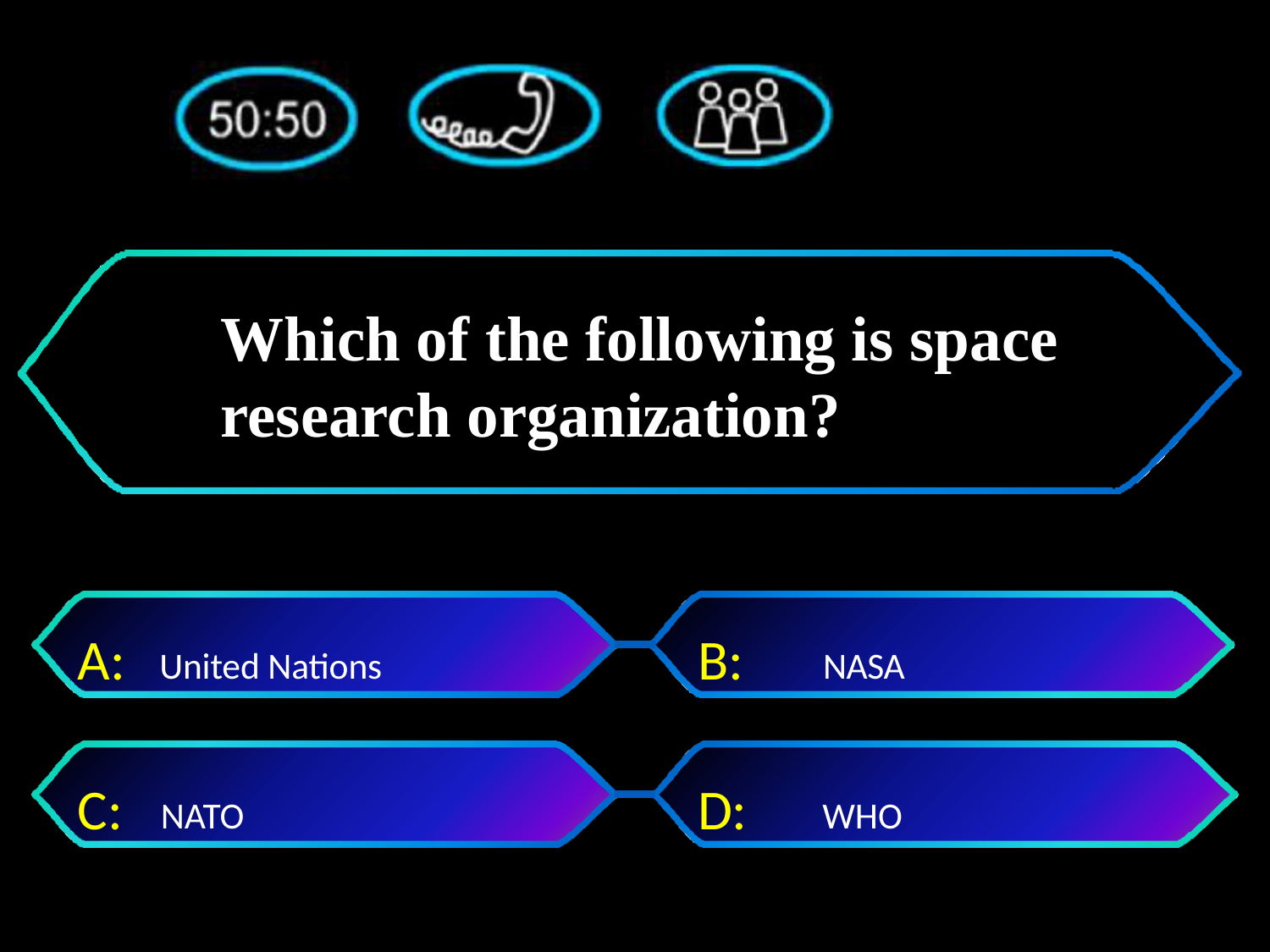

# Which of the following is space research organization?

A:	United Nations
B:	NASA

C:   NATO
D:	  WHO